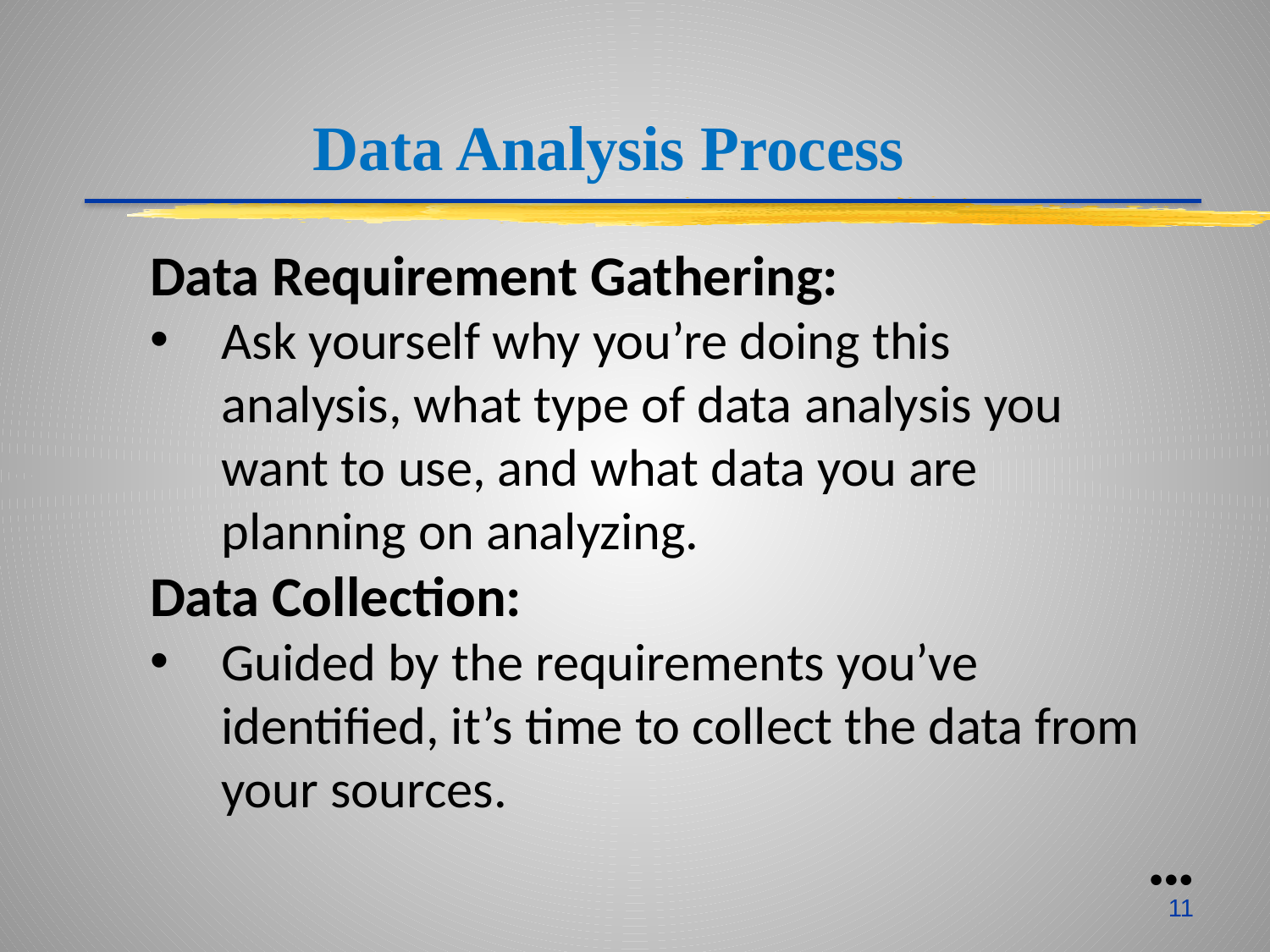

Data Analysis Process
Data Requirement Gathering:
Ask yourself why you’re doing this analysis, what type of data analysis you want to use, and what data you are planning on analyzing.
Data Collection:
Guided by the requirements you’ve identified, it’s time to collect the data from your sources.
●●●
11